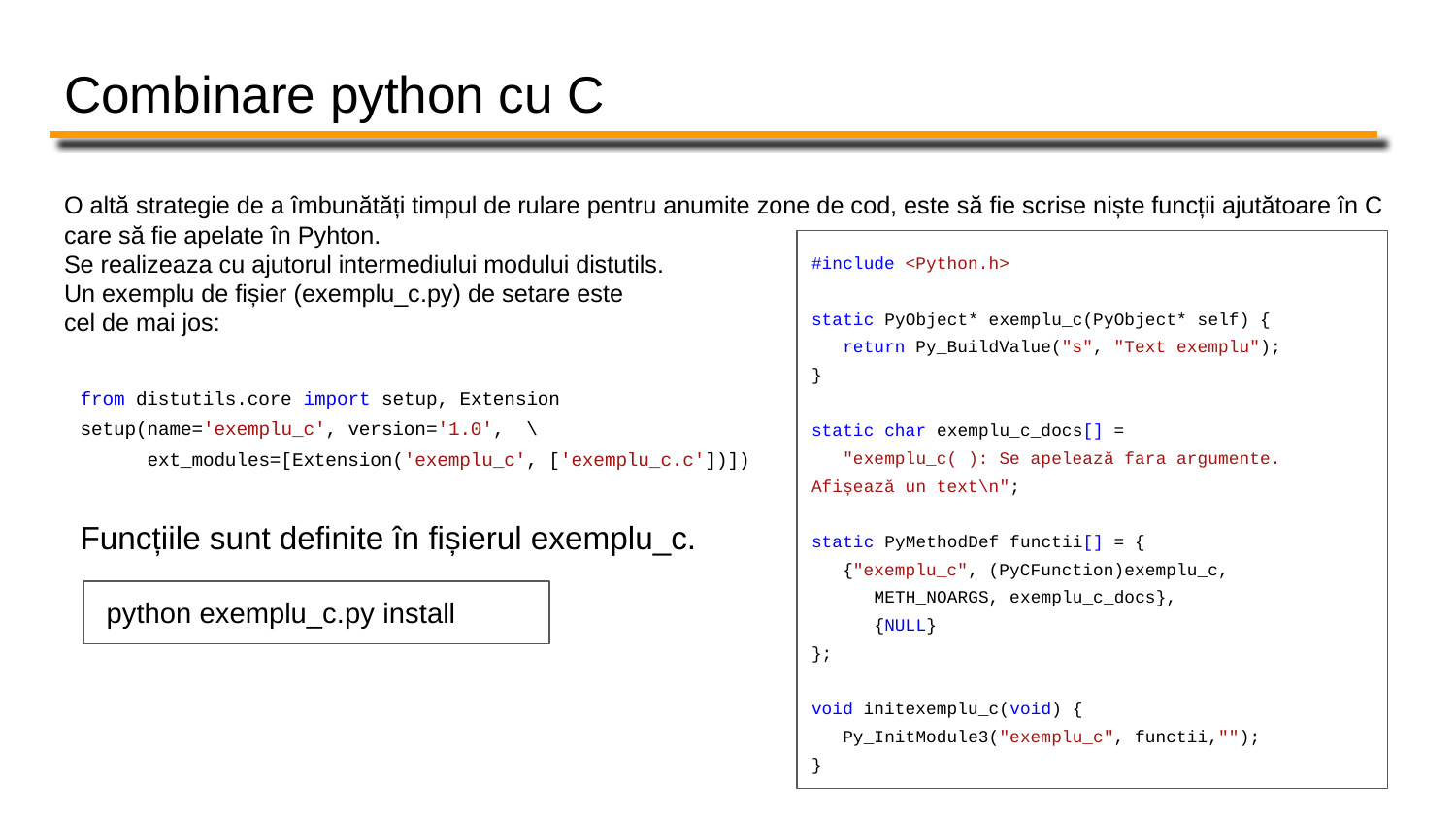

# Combinare python cu C
O altă strategie de a îmbunătăți timpul de rulare pentru anumite zone de cod, este să fie scrise niște funcții ajutătoare în C care să fie apelate în Pyhton.
Se realizeaza cu ajutorul intermediului modului distutils.
Un exemplu de fișier (exemplu_c.py) de setare este
cel de mai jos:
#include <Python.h>

static PyObject* exemplu_c(PyObject* self) {
   return Py_BuildValue("s", "Text exemplu");
}

static char exemplu_c_docs[] =
   "exemplu_c( ): Se apelează fara argumente. Afișează un text\n";

static PyMethodDef functii[] = {
   {"exemplu_c", (PyCFunction)exemplu_c,
      METH_NOARGS, exemplu_c_docs},
      {NULL}
};

void initexemplu_c(void) {
   Py_InitModule3("exemplu_c", functii,"");
}
from distutils.core import setup, Extension
setup(name='exemplu_c', version='1.0',  \
      ext_modules=[Extension('exemplu_c', ['exemplu_c.c'])])

Funcțiile sunt definite în fișierul exemplu_c.
 python exemplu_c.py install